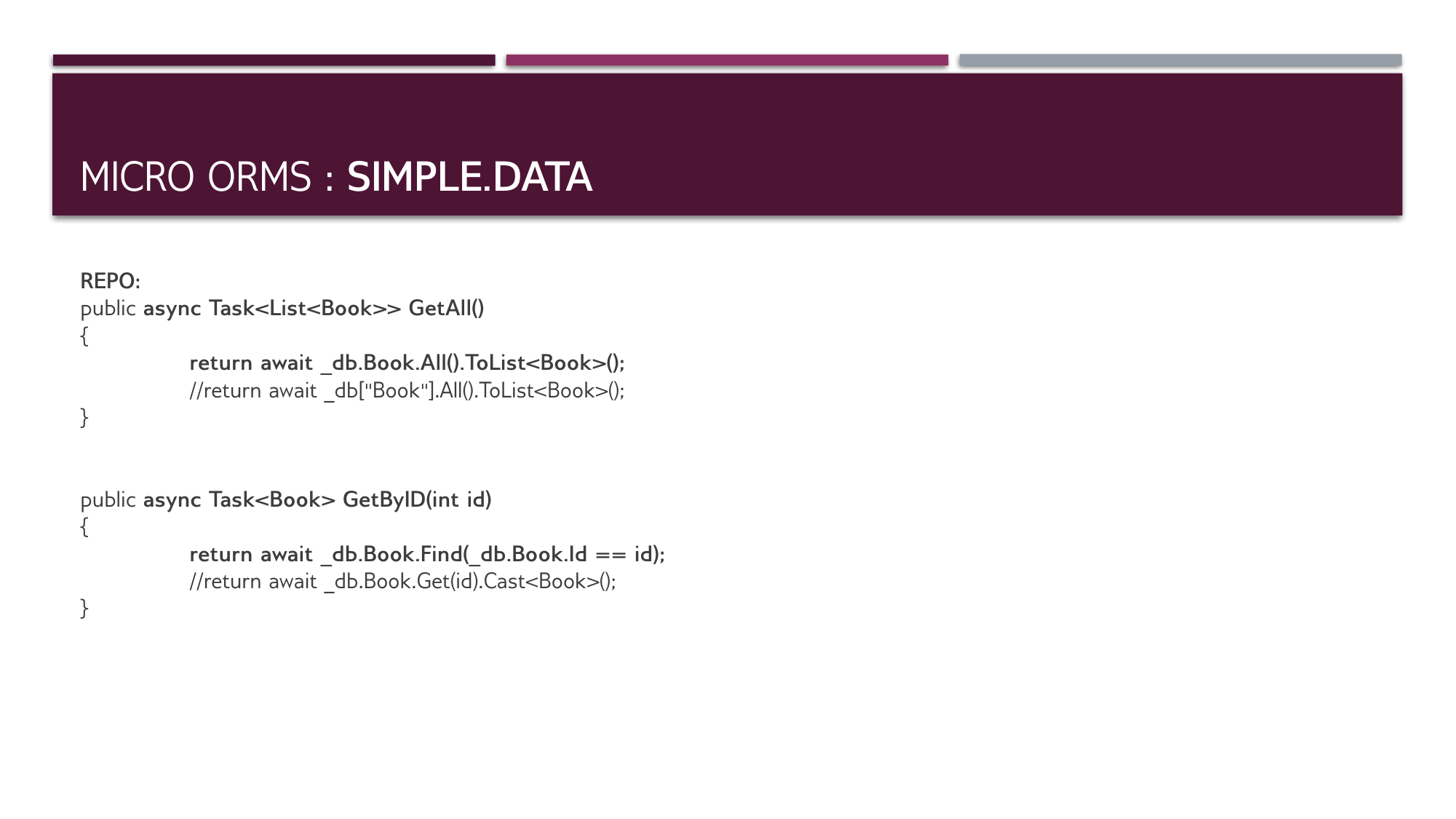

# Micro Orms : simple.data
REPO:
public async Task<List<Book>> GetAll()
{
	return await _db.Book.All().ToList<Book>();
	//return await _db["Book"].All().ToList<Book>();
}

public async Task<Book> GetByID(int id)
{
	return await _db.Book.Find(_db.Book.Id == id);
	//return await _db.Book.Get(id).Cast<Book>();
}